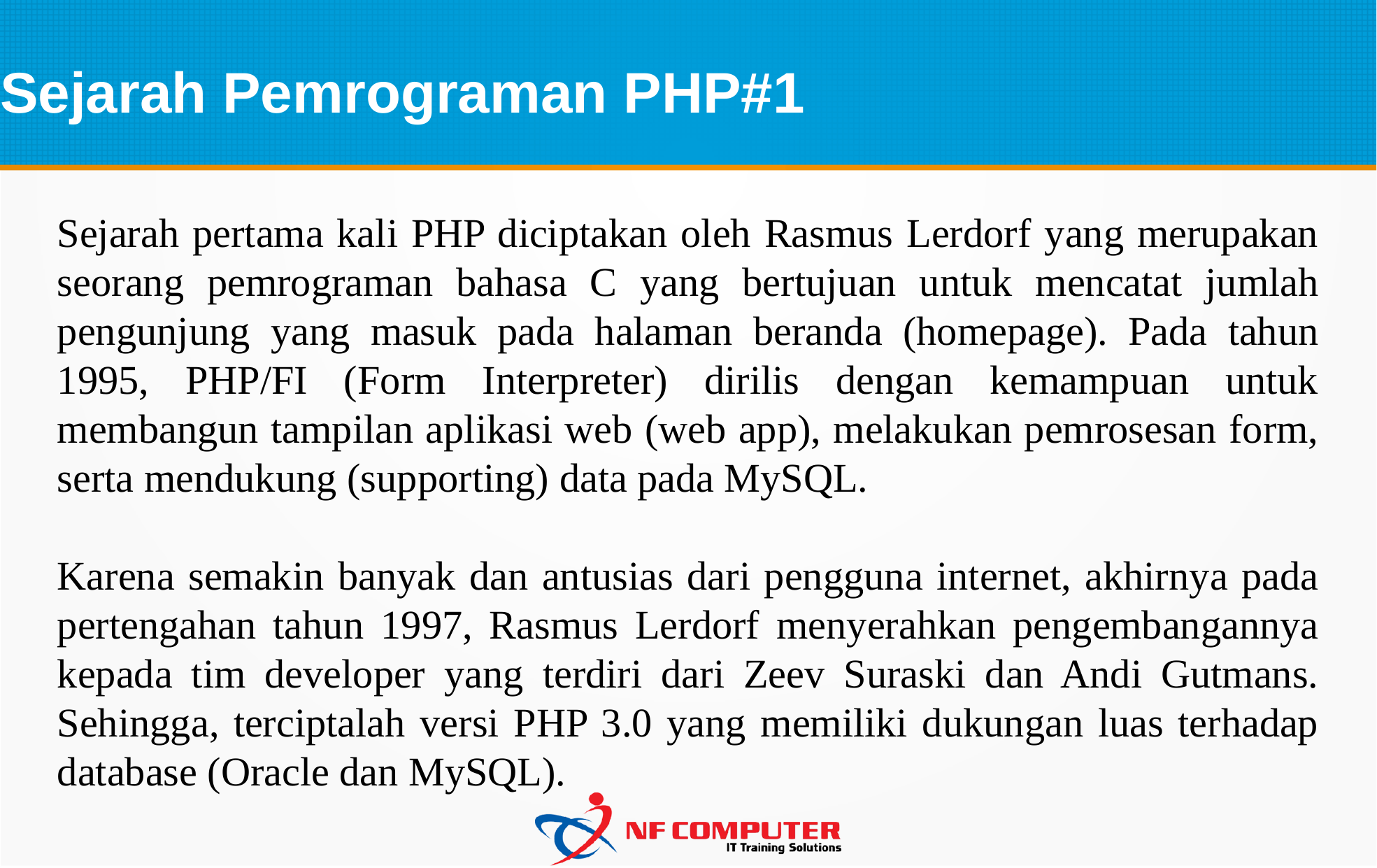

Sejarah Pemrograman PHP#1
Sejarah pertama kali PHP diciptakan oleh Rasmus Lerdorf yang merupakan seorang pemrograman bahasa C yang bertujuan untuk mencatat jumlah pengunjung yang masuk pada halaman beranda (homepage). Pada tahun 1995, PHP/FI (Form Interpreter) dirilis dengan kemampuan untuk membangun tampilan aplikasi web (web app), melakukan pemrosesan form, serta mendukung (supporting) data pada MySQL.

Karena semakin banyak dan antusias dari pengguna internet, akhirnya pada pertengahan tahun 1997, Rasmus Lerdorf menyerahkan pengembangannya kepada tim developer yang terdiri dari Zeev Suraski dan Andi Gutmans. Sehingga, terciptalah versi PHP 3.0 yang memiliki dukungan luas terhadap database (Oracle dan MySQL).